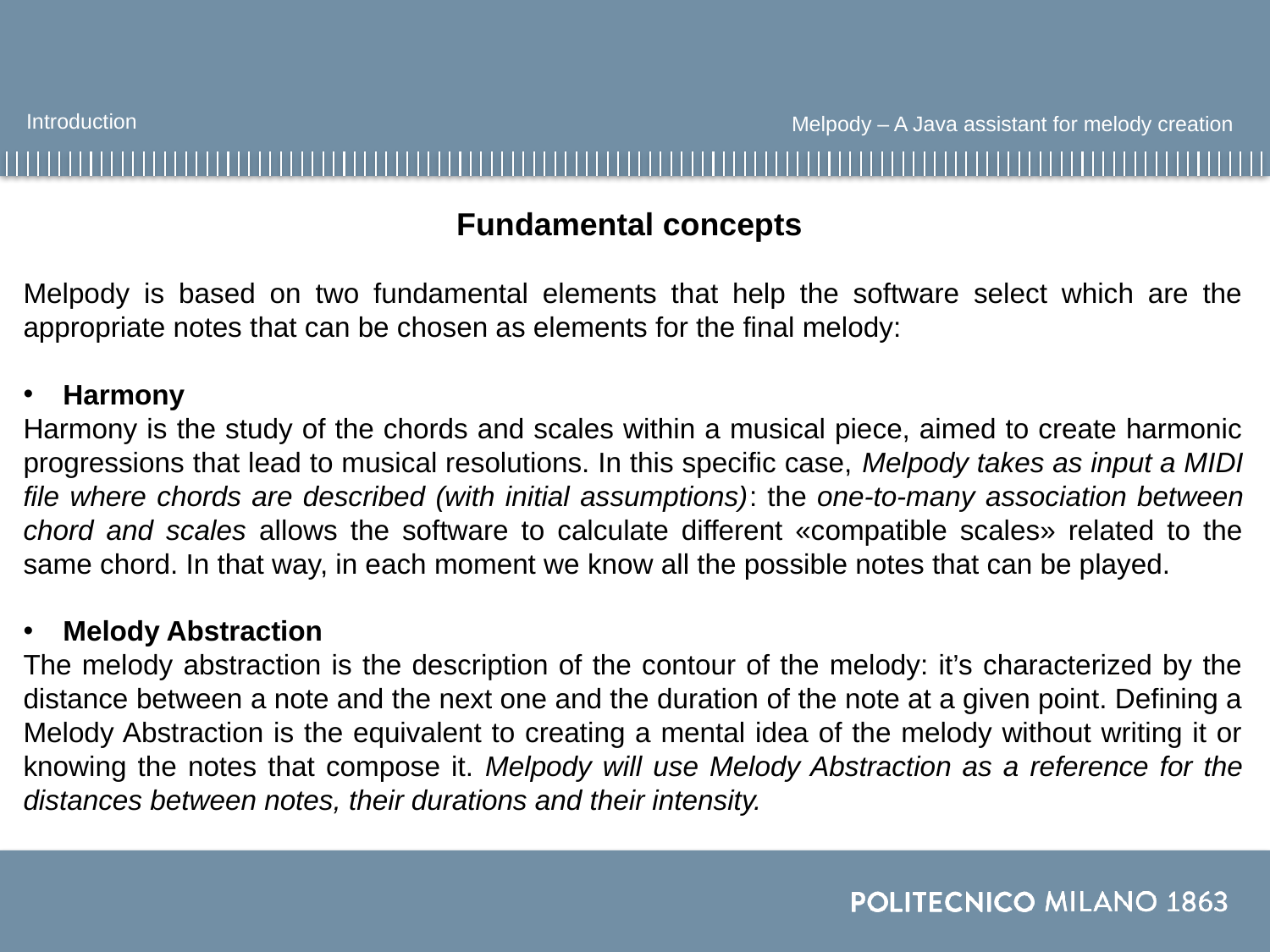

Introduction
Melpody – A Java assistant for melody creation
Fundamental concepts
Melpody is based on two fundamental elements that help the software select which are the appropriate notes that can be chosen as elements for the final melody:

Harmony
Harmony is the study of the chords and scales within a musical piece, aimed to create harmonic progressions that lead to musical resolutions. In this specific case, Melpody takes as input a MIDI file where chords are described (with initial assumptions): the one-to-many association between chord and scales allows the software to calculate different «compatible scales» related to the same chord. In that way, in each moment we know all the possible notes that can be played.

Melody Abstraction
The melody abstraction is the description of the contour of the melody: it’s characterized by the distance between a note and the next one and the duration of the note at a given point. Defining a Melody Abstraction is the equivalent to creating a mental idea of the melody without writing it or knowing the notes that compose it. Melpody will use Melody Abstraction as a reference for the distances between notes, their durations and their intensity.